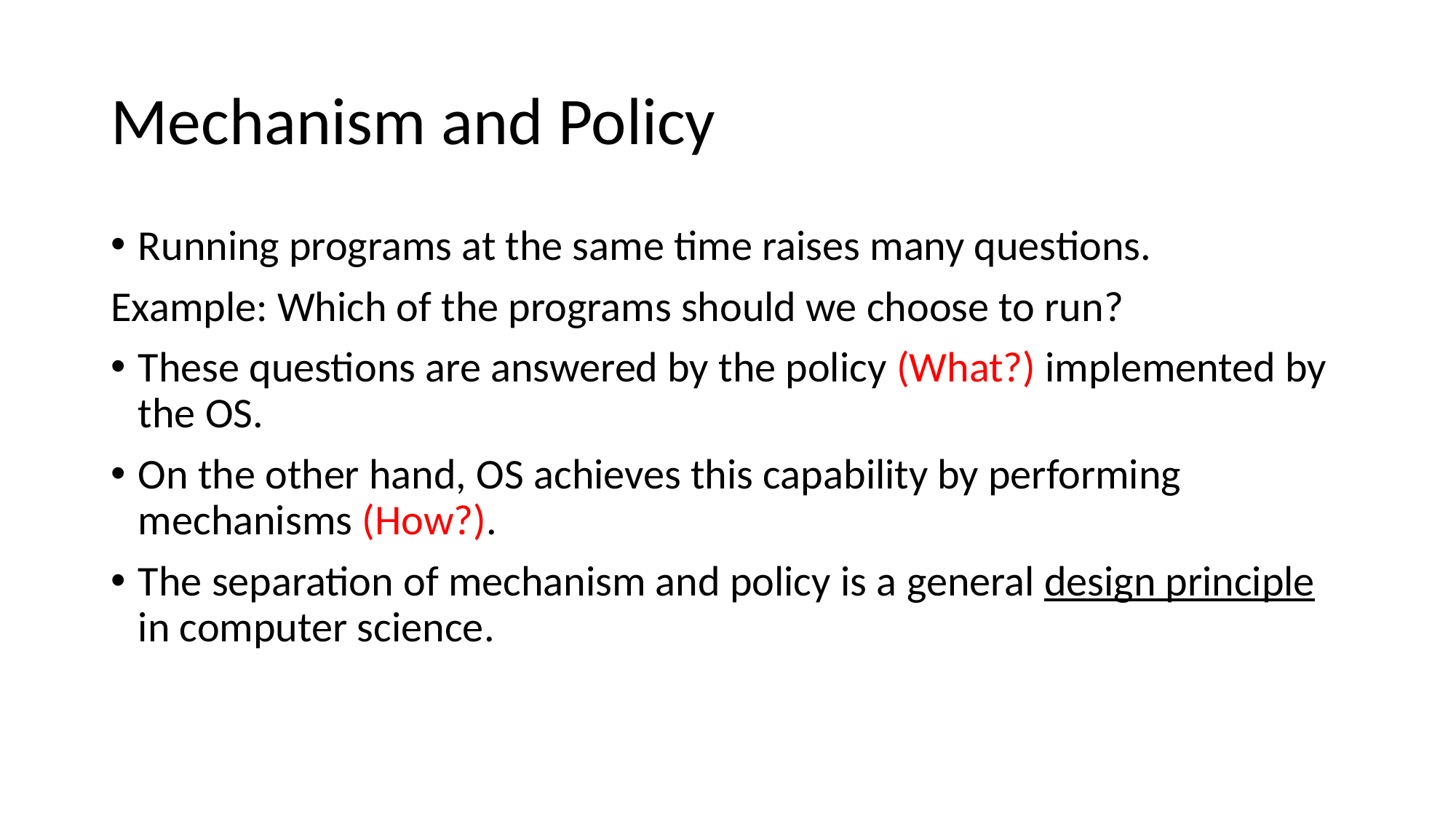

# Mechanism and Policy
Running programs at the same time raises many questions.
Example: Which of the programs should we choose to run?
These questions are answered by the policy (What?) implemented by the OS.
On the other hand, OS achieves this capability by performing mechanisms (How?).
The separation of mechanism and policy is a general design principle in computer science.